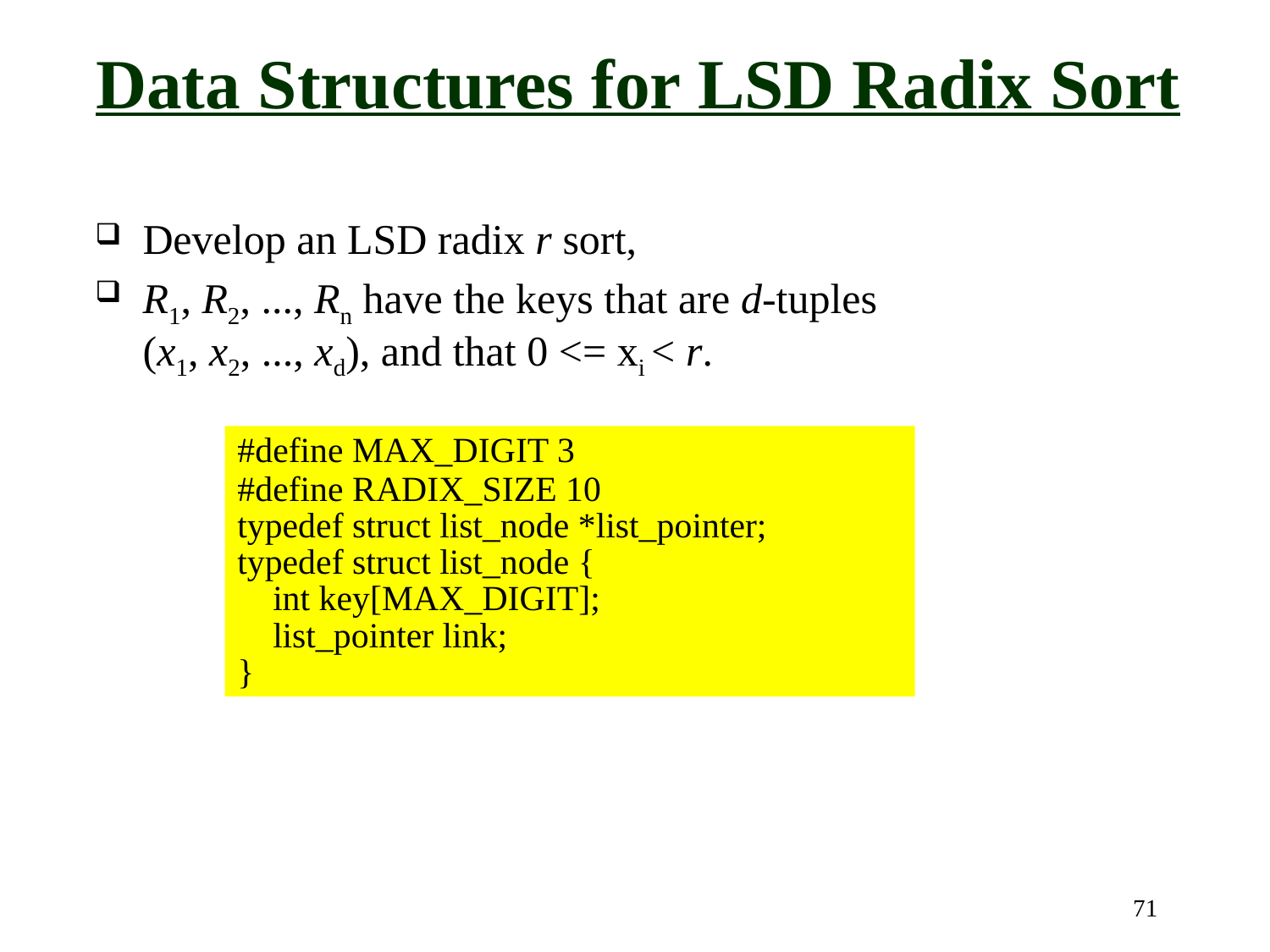

Data Structures for LSD Radix Sort
Develop an LSD radix r sort,
R1, R2, ..., Rn have the keys that are d-tuples
(x1, x2, ..., xd), and that 0 <= xi < r.
#define MAX_DIGIT 3
#define RADIX_SIZE 10
typedef struct list_node *list_pointer;
typedef struct list_node {
    int key[MAX_DIGIT];
    list_pointer link;
}
71